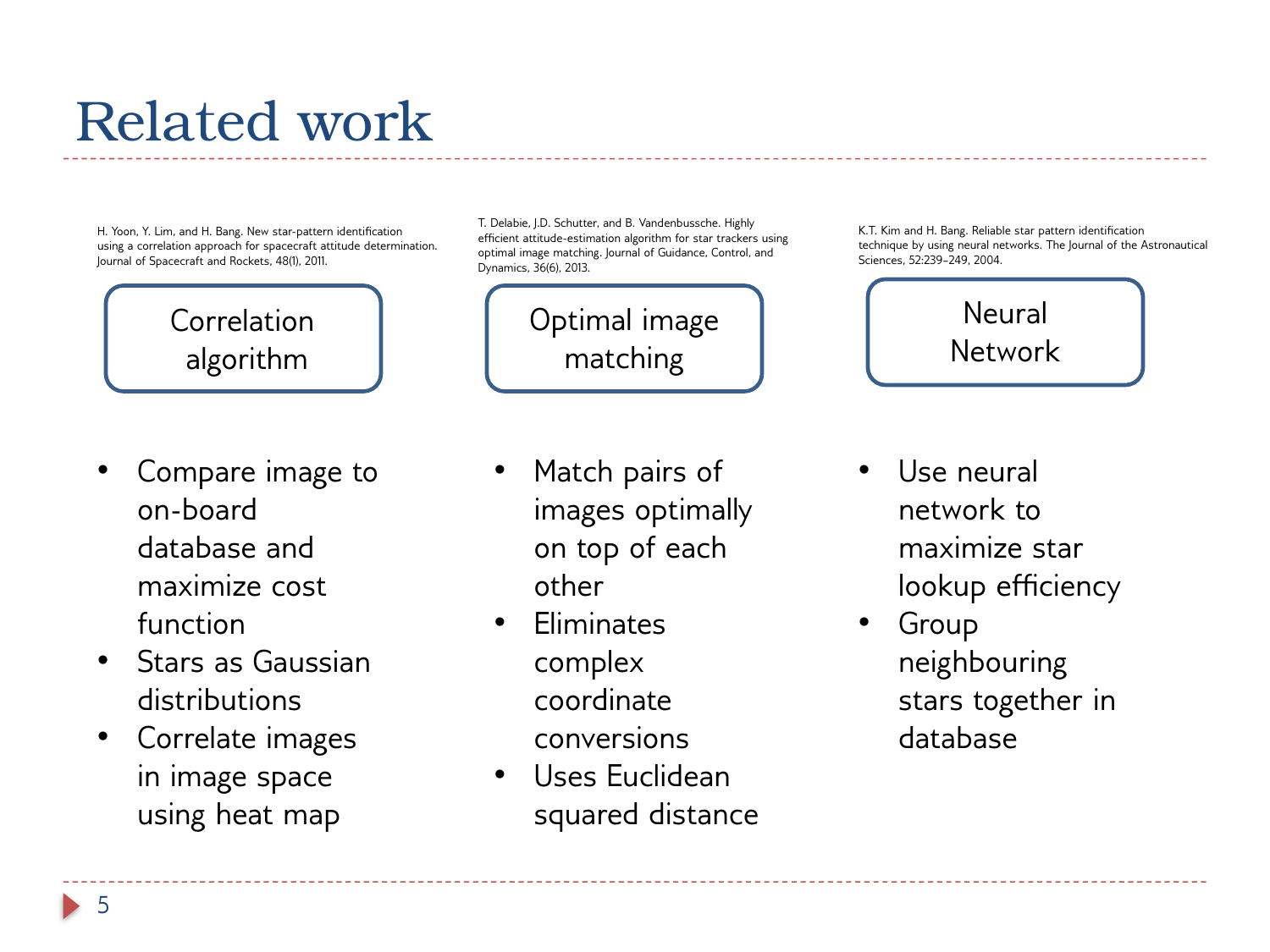

# Related work
T. Delabie, J.D. Schutter, and B. Vandenbussche. Highly
efficient attitude-estimation algorithm for star trackers using
optimal image matching. Journal of Guidance, Control, and
Dynamics, 36(6), 2013.
K.T. Kim and H. Bang. Reliable star pattern identification
technique by using neural networks. The Journal of the Astronautical
Sciences, 52:239–249, 2004.
H. Yoon, Y. Lim, and H. Bang. New star-pattern identification
using a correlation approach for spacecraft attitude determination.
Journal of Spacecraft and Rockets, 48(1), 2011.

Neural
Network
Optimal image
matching
Correlation
algorithm
Use neural network to maximize star lookup efficiency
Group neighbouring stars together in database
Match pairs of images optimally on top of each other
Eliminates complex coordinate conversions
Uses Euclidean squared distance
Compare image to on-board database and maximize cost function
Stars as Gaussian distributions
Correlate images in image space using heat map
5